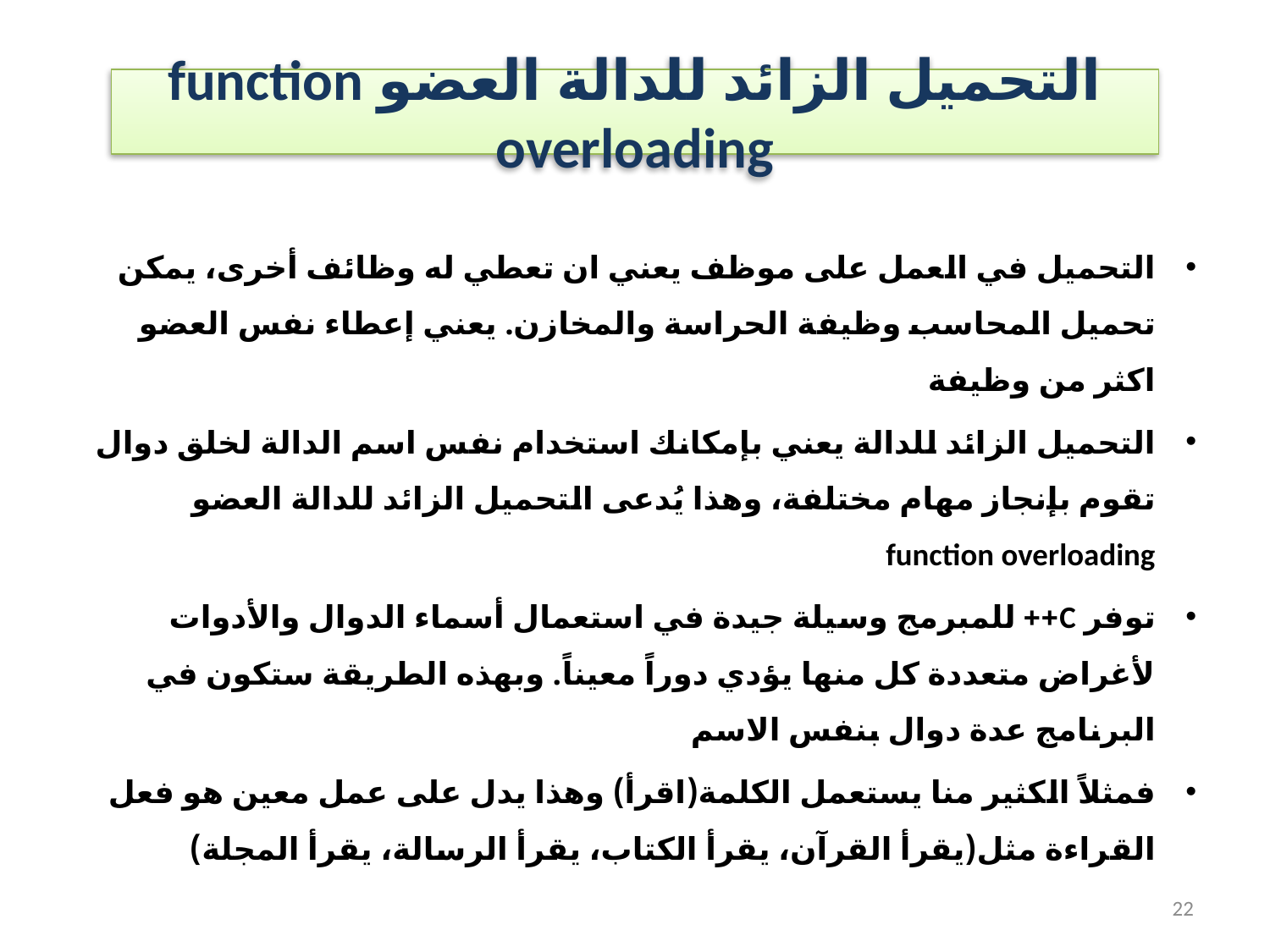

# التحميل الزائد للدالة العضو function overloading
التحميل في العمل على موظف يعني ان تعطي له وظائف أخرى، يمكن تحميل المحاسب وظيفة الحراسة والمخازن. يعني إعطاء نفس العضو اكثر من وظيفة
التحميل الزائد للدالة يعني بإمكانك استخدام نفس اسم الدالة لخلق دوال تقوم بإنجاز مهام مختلفة، وهذا يُدعى التحميل الزائد للدالة العضو function overloading
توفر C++ للمبرمج وسيلة جيدة في استعمال أسماء الدوال والأدوات لأغراض متعددة كل منها يؤدي دوراً معيناً. وبهذه الطريقة ستكون في البرنامج عدة دوال بنفس الاسم
فمثلاً الكثير منا يستعمل الكلمة(اقرأ) وهذا يدل على عمل معين هو فعل القراءة مثل(يقرأ القرآن، يقرأ الكتاب، يقرأ الرسالة، يقرأ المجلة)
22